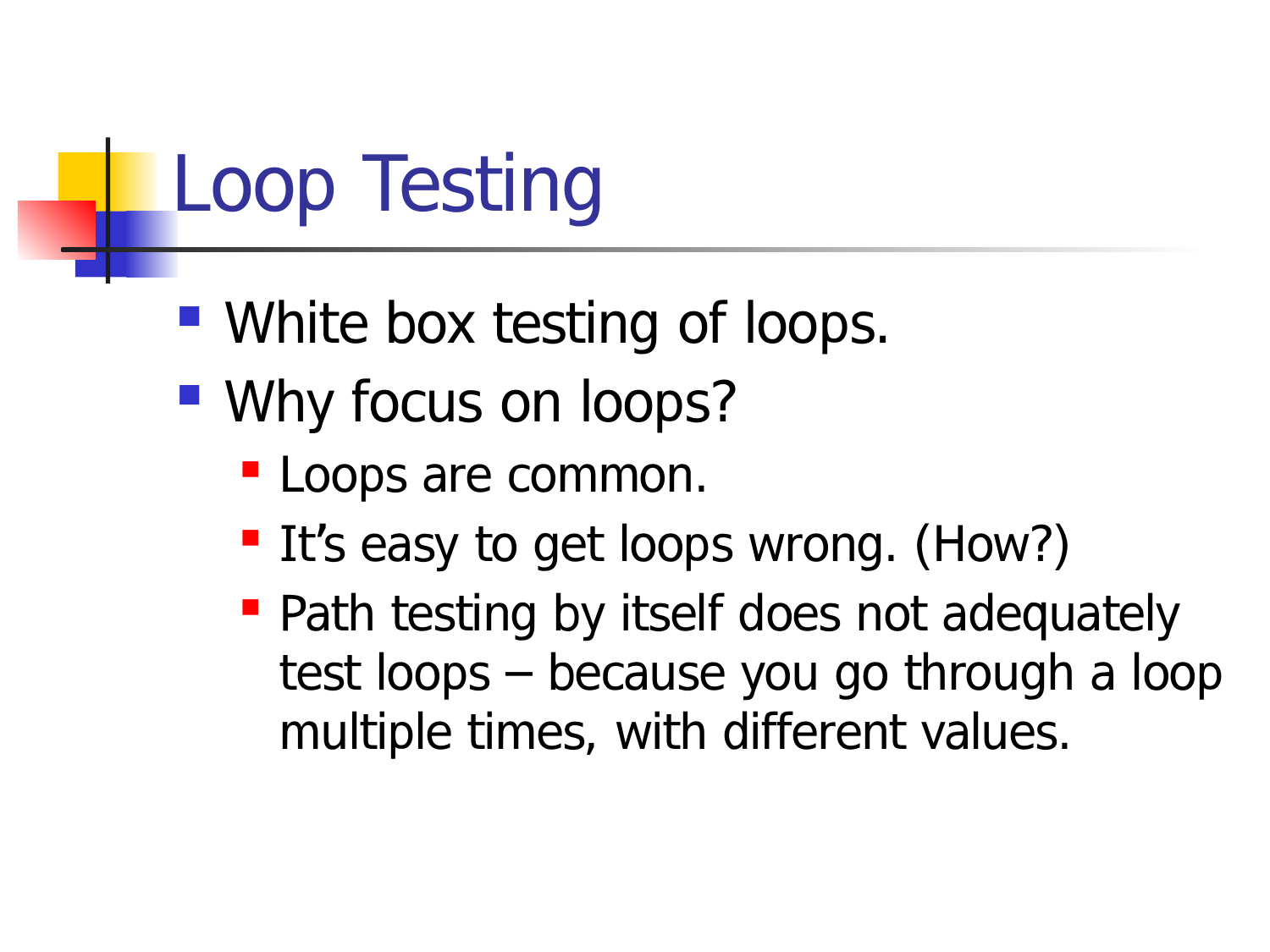

# Loop Testing
White box testing of loops.
Why focus on loops?
Loops are common.
It’s easy to get loops wrong. (How?)
Path testing by itself does not adequately test loops – because you go through a loop multiple times, with different values.